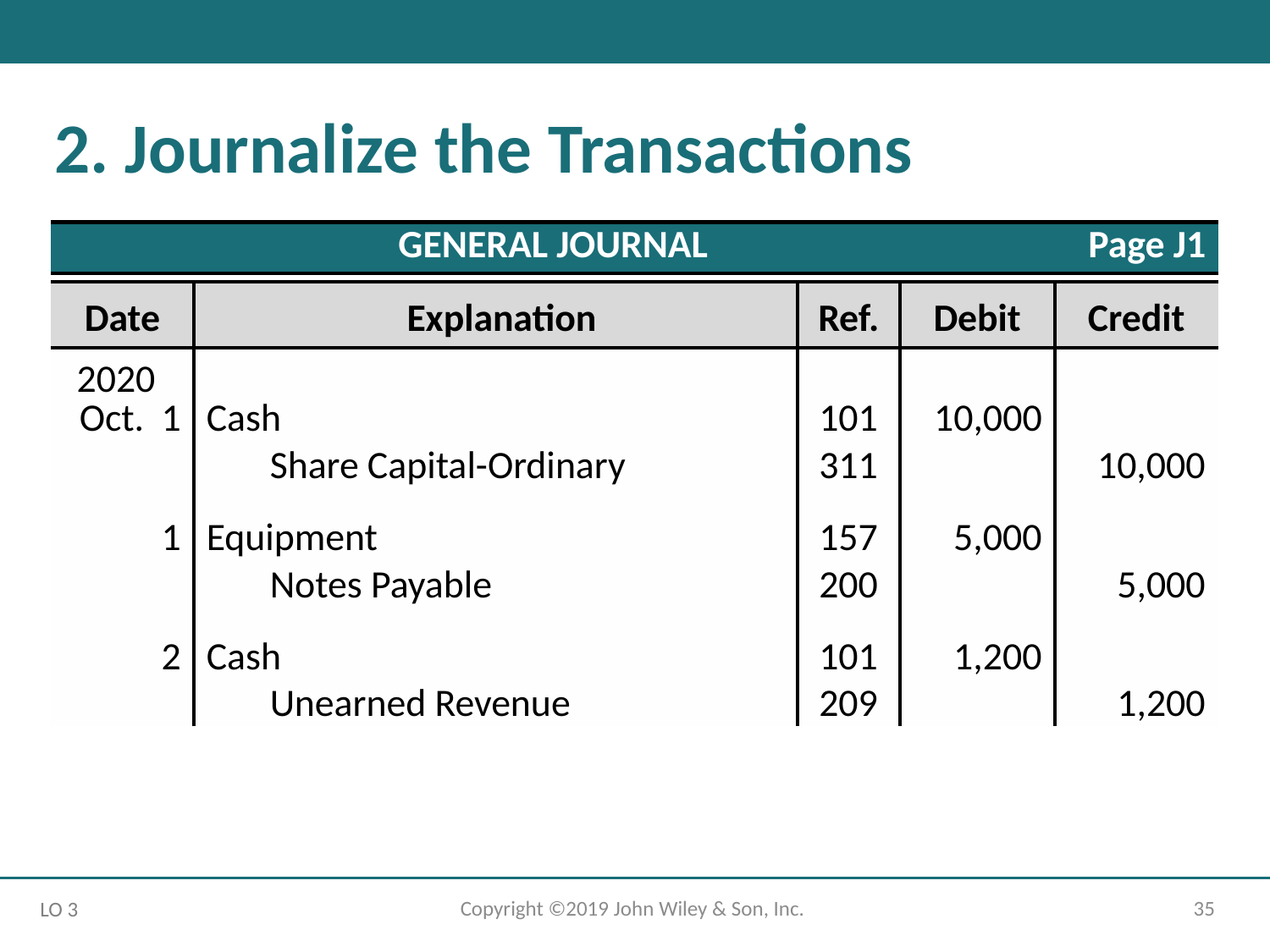

# 2. Journalize the Transactions
| GENERAL JOURNAL | Page J1 |
| --- | --- |
| Date | Explanation | Ref. | Debit | Credit |
| --- | --- | --- | --- | --- |
| 2020 Oct. 1 | Cash | 101 | 10,000 |  |
|  | Share Capital-Ordinary | 311 |  | 10,000 |
| 1 | Equipment | 157 | 5,000 |  |
|  | Notes Payable | 200 |  | 5,000 |
| 2 | Cash | 101 | 1,200 |  |
|  | Unearned Revenue | 209 |  | 1,200 |
Copyright ©2019 John Wiley & Son, Inc.
35
LO 3